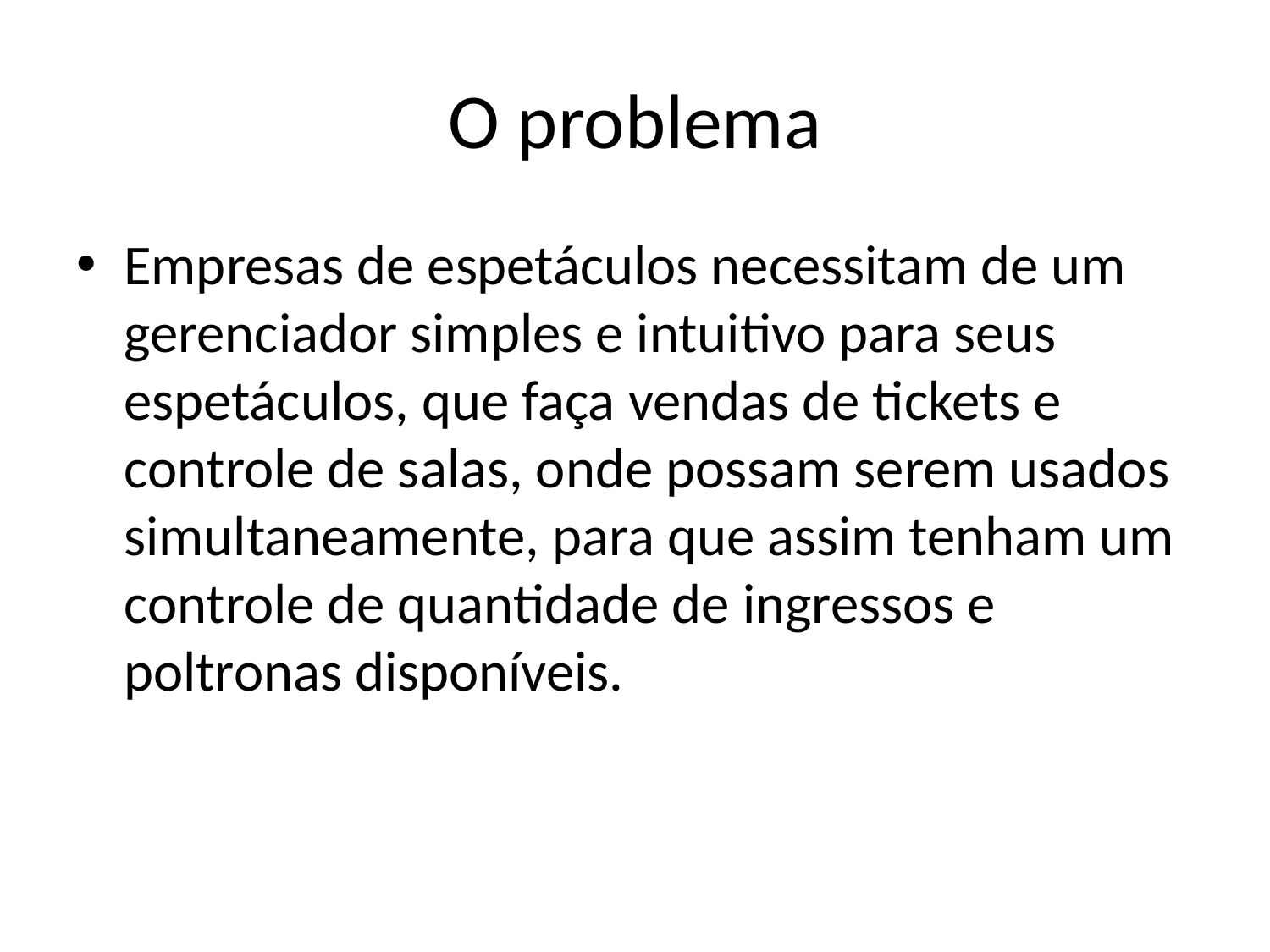

# O problema
Empresas de espetáculos necessitam de um gerenciador simples e intuitivo para seus espetáculos, que faça vendas de tickets e controle de salas, onde possam serem usados simultaneamente, para que assim tenham um controle de quantidade de ingressos e poltronas disponíveis.